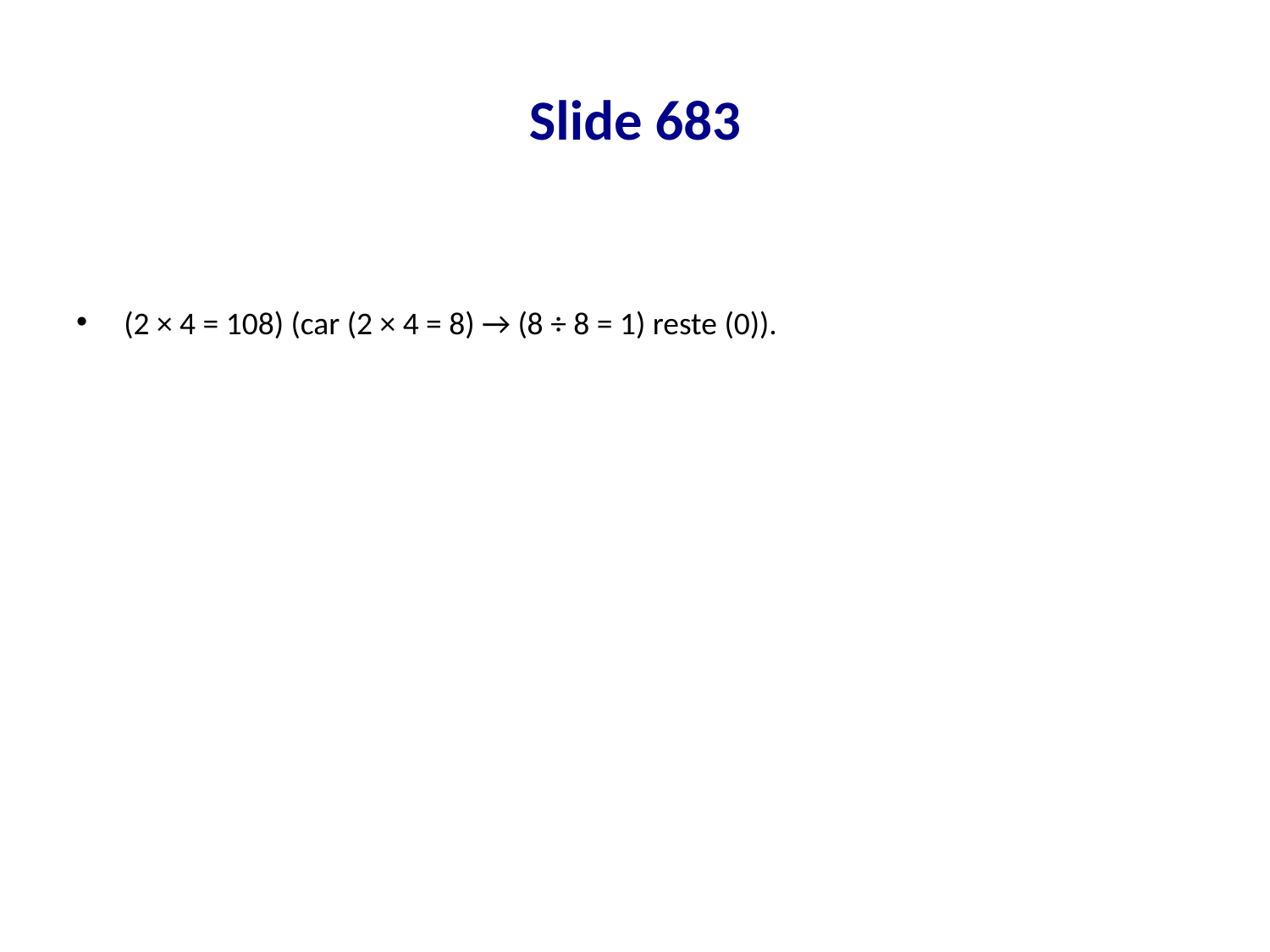

# Slide 683

(2 × 4 = 108) (car (2 × 4 = 8) → (8 ÷ 8 = 1) reste (0)).